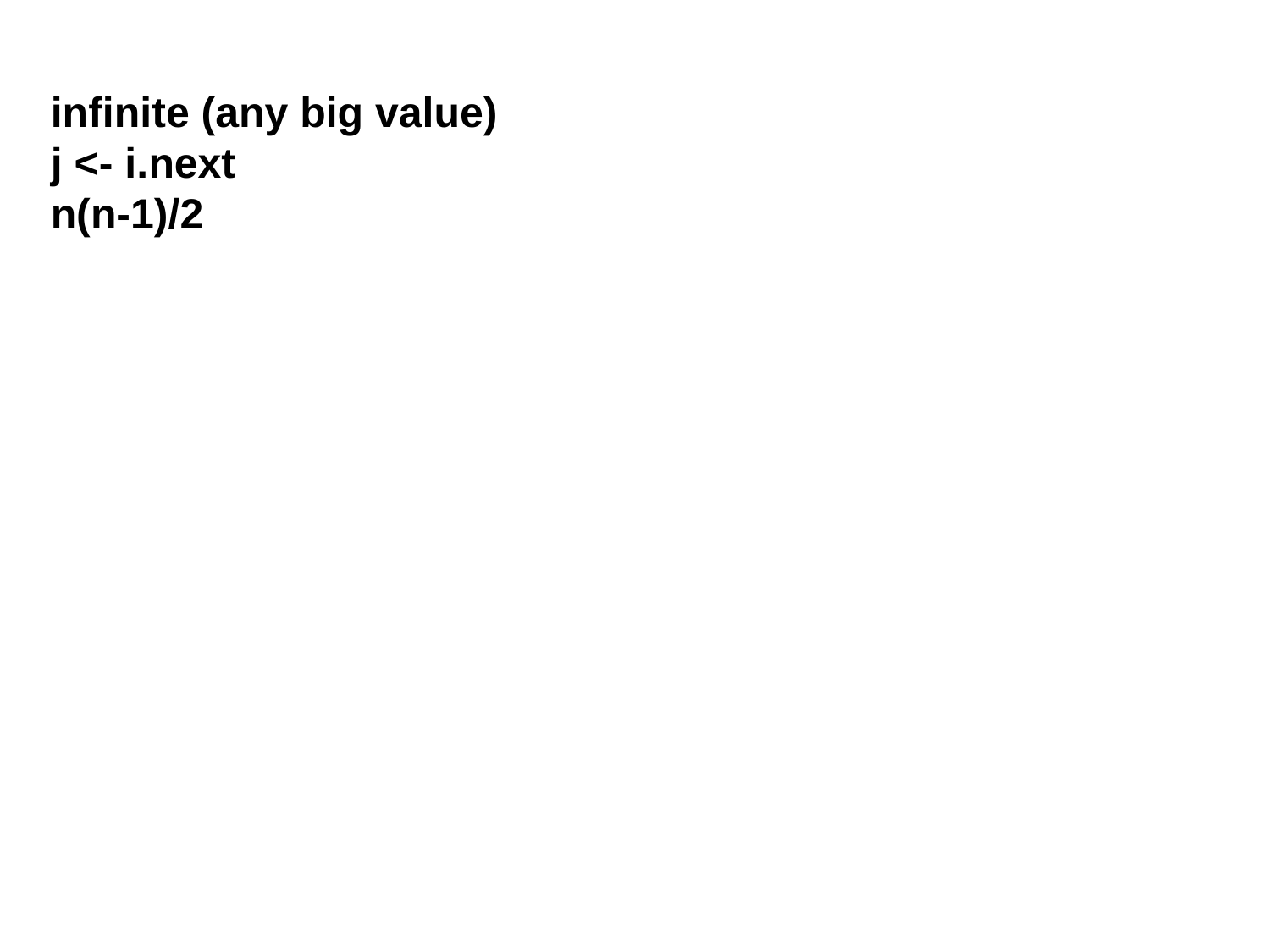

infinite (any big value)
j <- i.next
n(n-1)/2